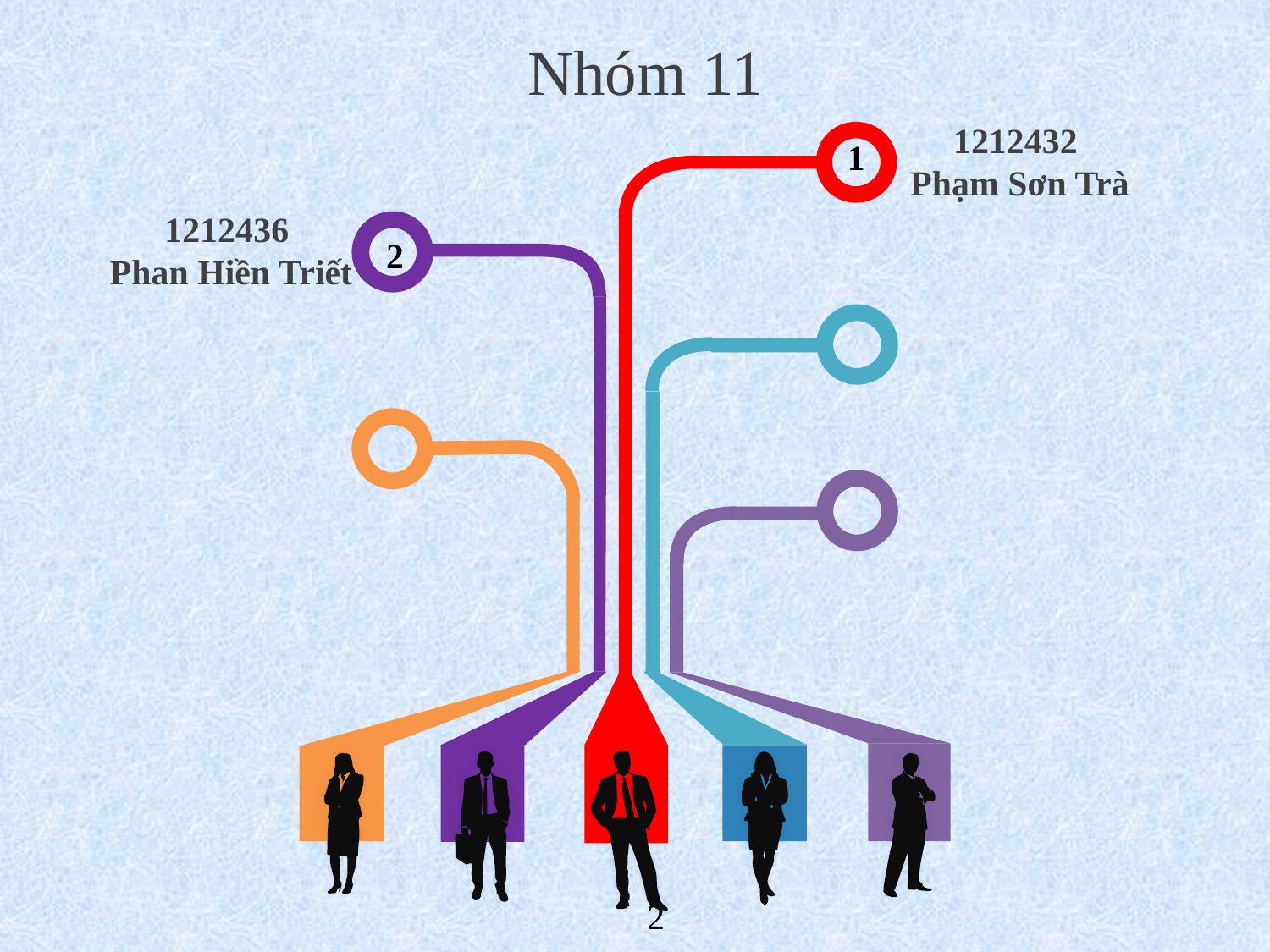

Nhóm 11

1212432
Phạm Sơn Trà
1

1212436
 Phan Hiền Triết
2

2